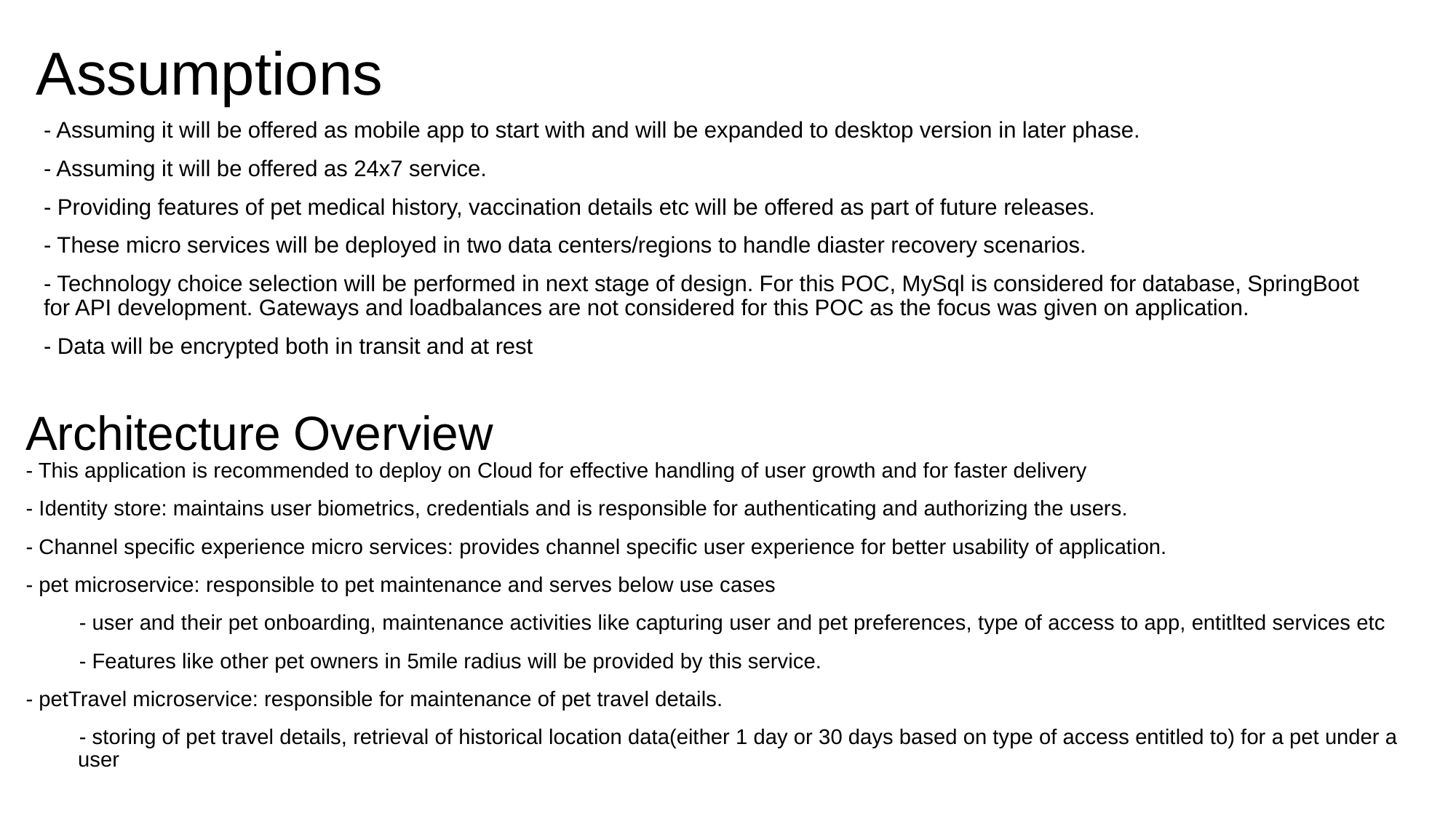

Assumptions
- Assuming it will be offered as mobile app to start with and will be expanded to desktop version in later phase.
- Assuming it will be offered as 24x7 service.
- Providing features of pet medical history, vaccination details etc will be offered as part of future releases.
- These micro services will be deployed in two data centers/regions to handle diaster recovery scenarios.
- Technology choice selection will be performed in next stage of design. For this POC, MySql is considered for database, SpringBoot for API development. Gateways and loadbalances are not considered for this POC as the focus was given on application.
- Data will be encrypted both in transit and at rest
# Architecture Overview
- This application is recommended to deploy on Cloud for effective handling of user growth and for faster delivery
- Identity store: maintains user biometrics, credentials and is responsible for authenticating and authorizing the users.
- Channel specific experience micro services: provides channel specific user experience for better usability of application.
- pet microservice: responsible to pet maintenance and serves below use cases
- user and their pet onboarding, maintenance activities like capturing user and pet preferences, type of access to app, entitlted services etc
- Features like other pet owners in 5mile radius will be provided by this service.
- petTravel microservice: responsible for maintenance of pet travel details.
- storing of pet travel details, retrieval of historical location data(either 1 day or 30 days based on type of access entitled to) for a pet under a user